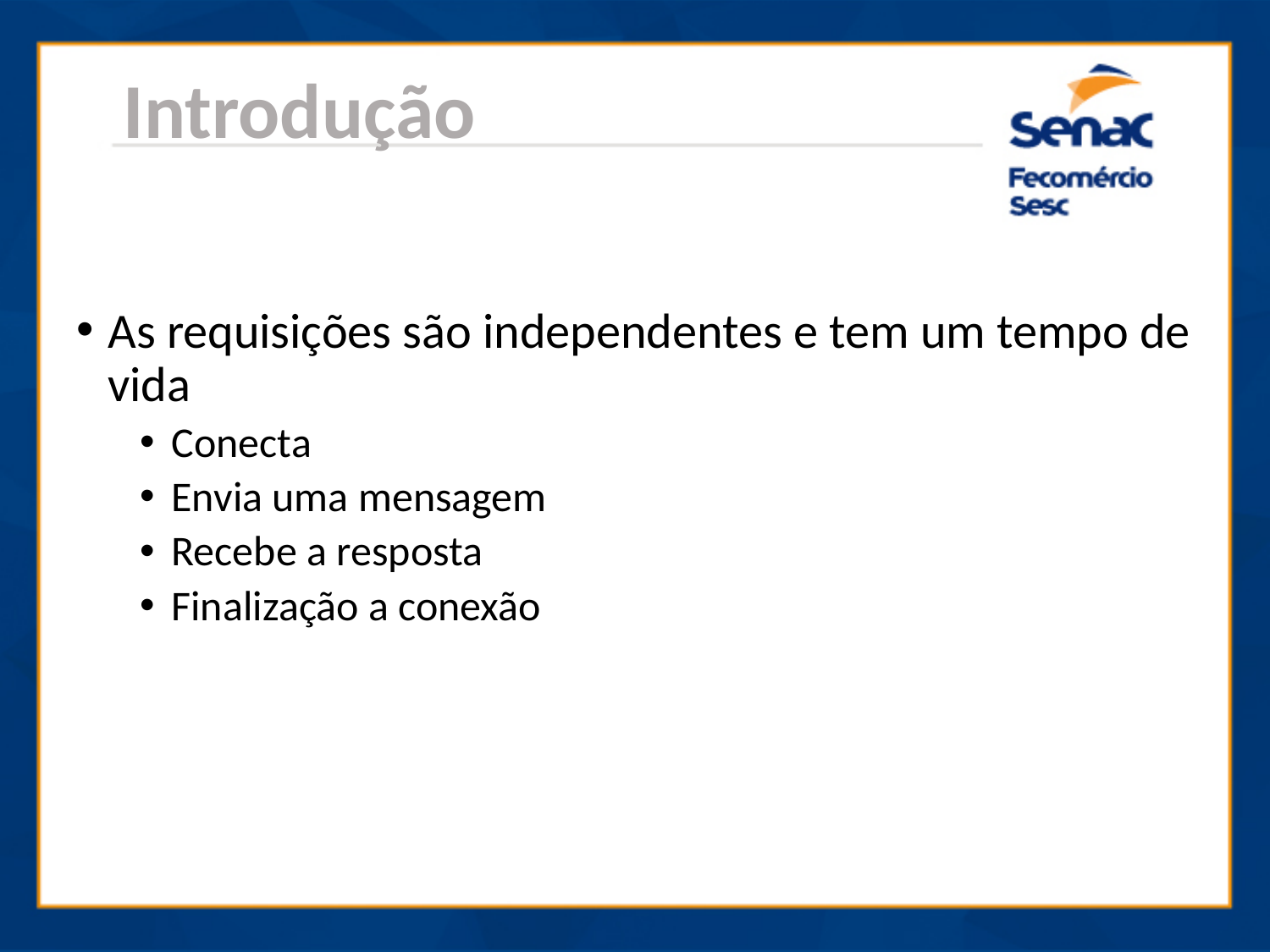

Introdução

As requisições são independentes e tem um tempo de vida
Conecta
Envia uma mensagem
Recebe a resposta
Finalização a conexão